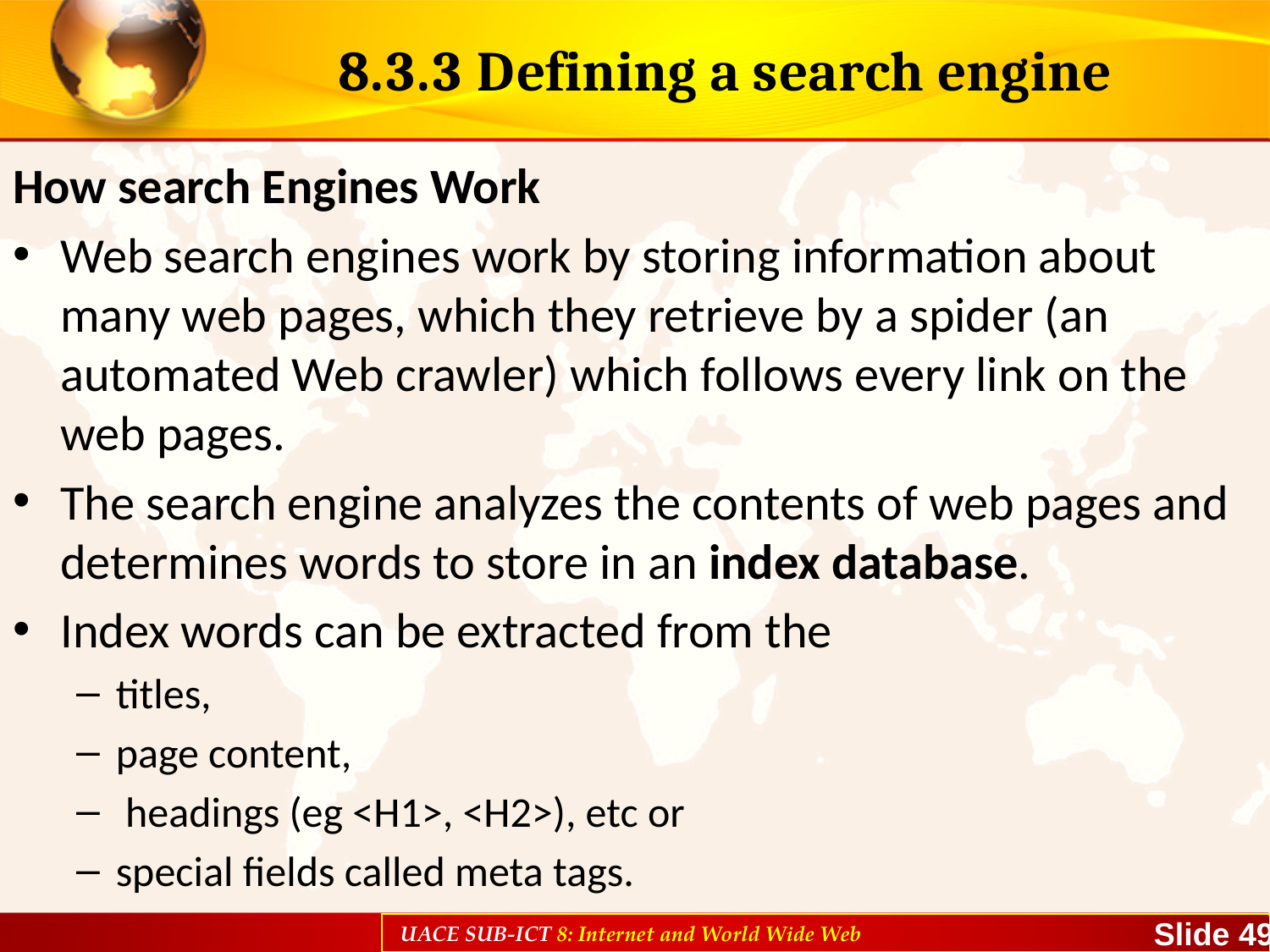

# 8.3.3 Defining a search engine
How search Engines Work
Web search engines work by storing information about many web pages, which they retrieve by a spider (an automated Web crawler) which follows every link on the web pages.
The search engine analyzes the contents of web pages and determines words to store in an index database.
Index words can be extracted from the
titles,
page content,
 headings (eg <H1>, <H2>), etc or
special fields called meta tags.